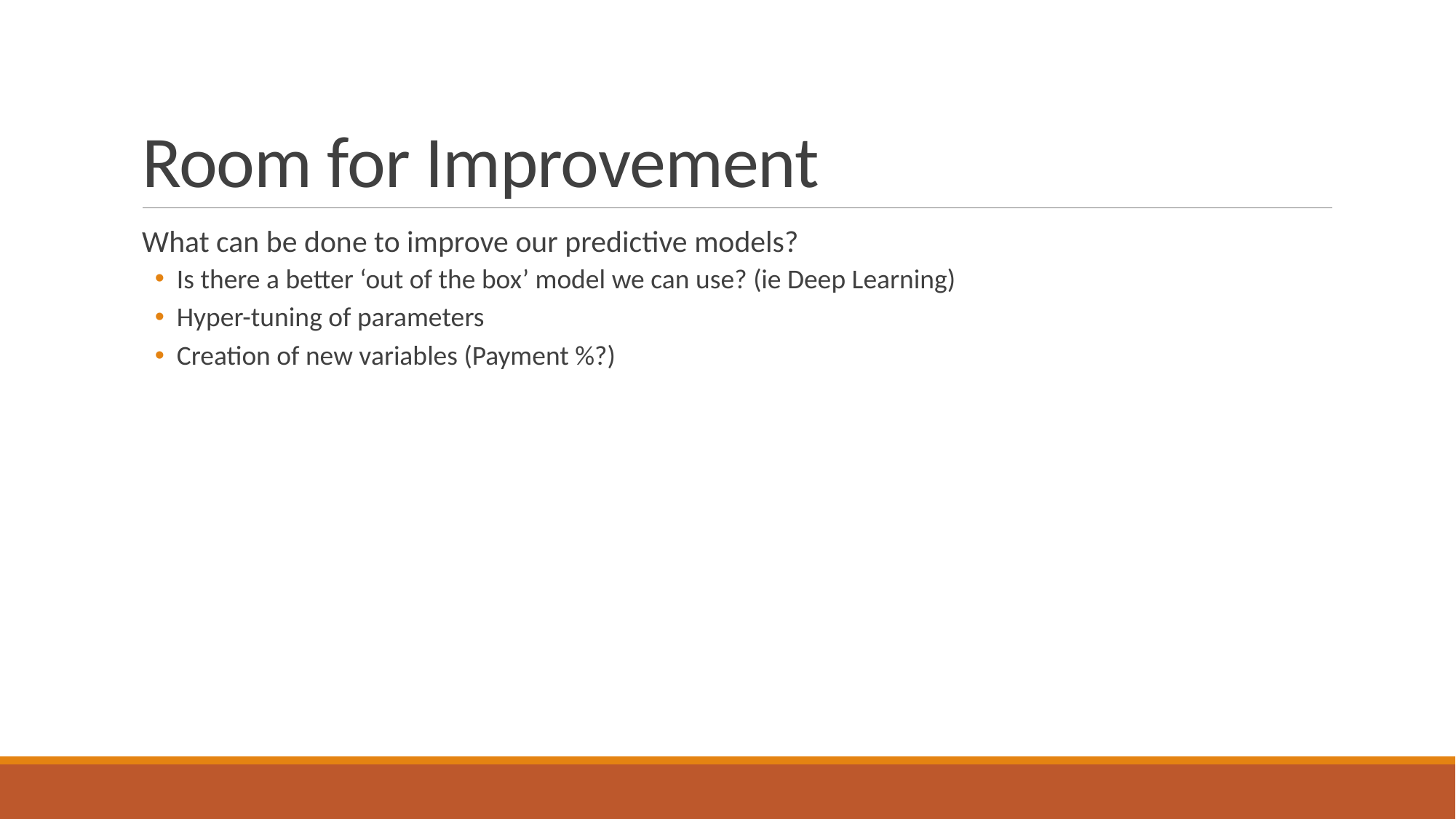

# Room for Improvement
What can be done to improve our predictive models?
Is there a better ‘out of the box’ model we can use? (ie Deep Learning)
Hyper-tuning of parameters
Creation of new variables (Payment %?)